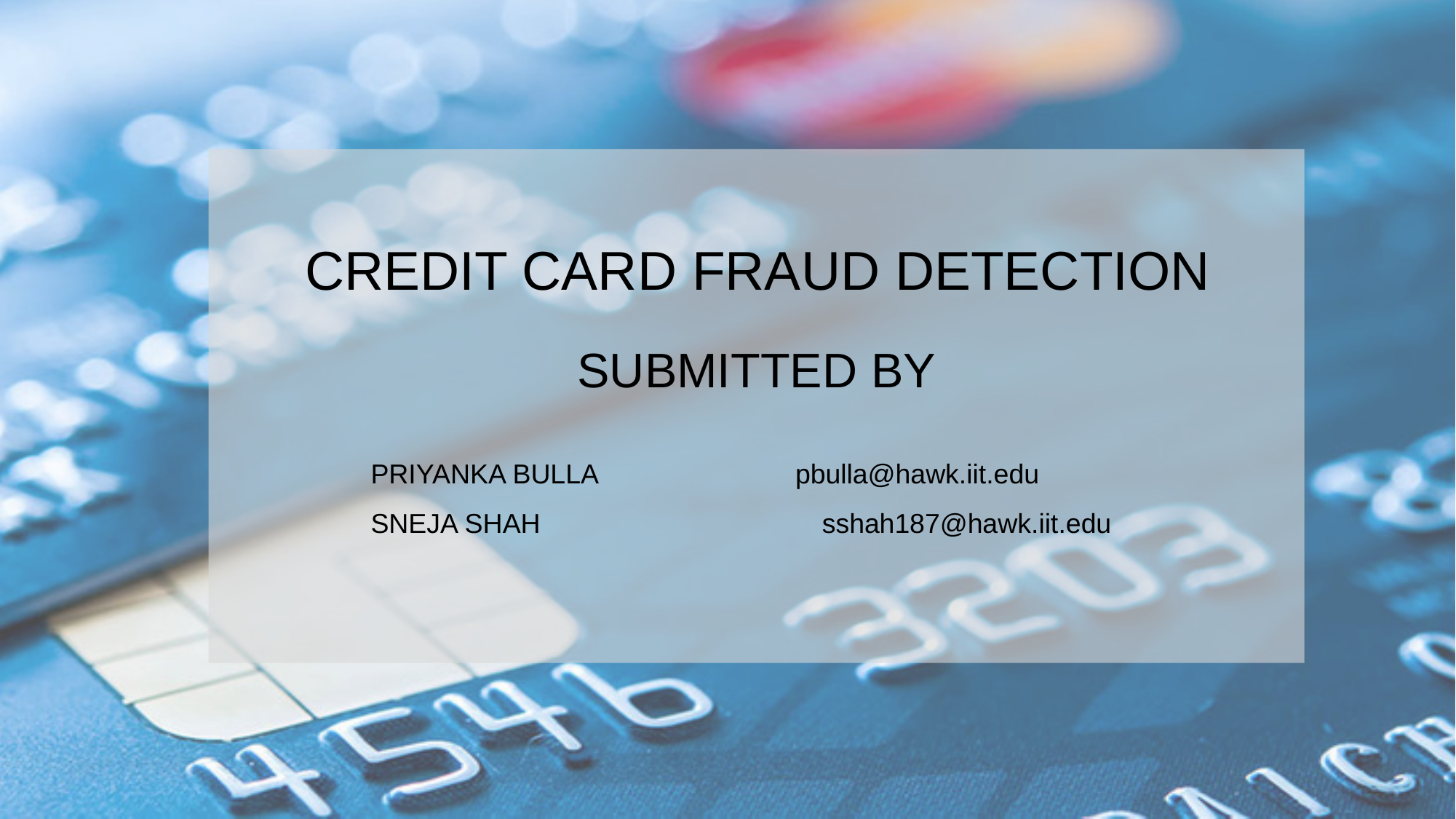

CREDIT CARD FRAUD DETECTION

SUBMITTED BY
PRIYANKA BULLA                          pbulla@hawk.iit.edu
SNEJA SHAH                                     sshah187@hawk.iit.edu